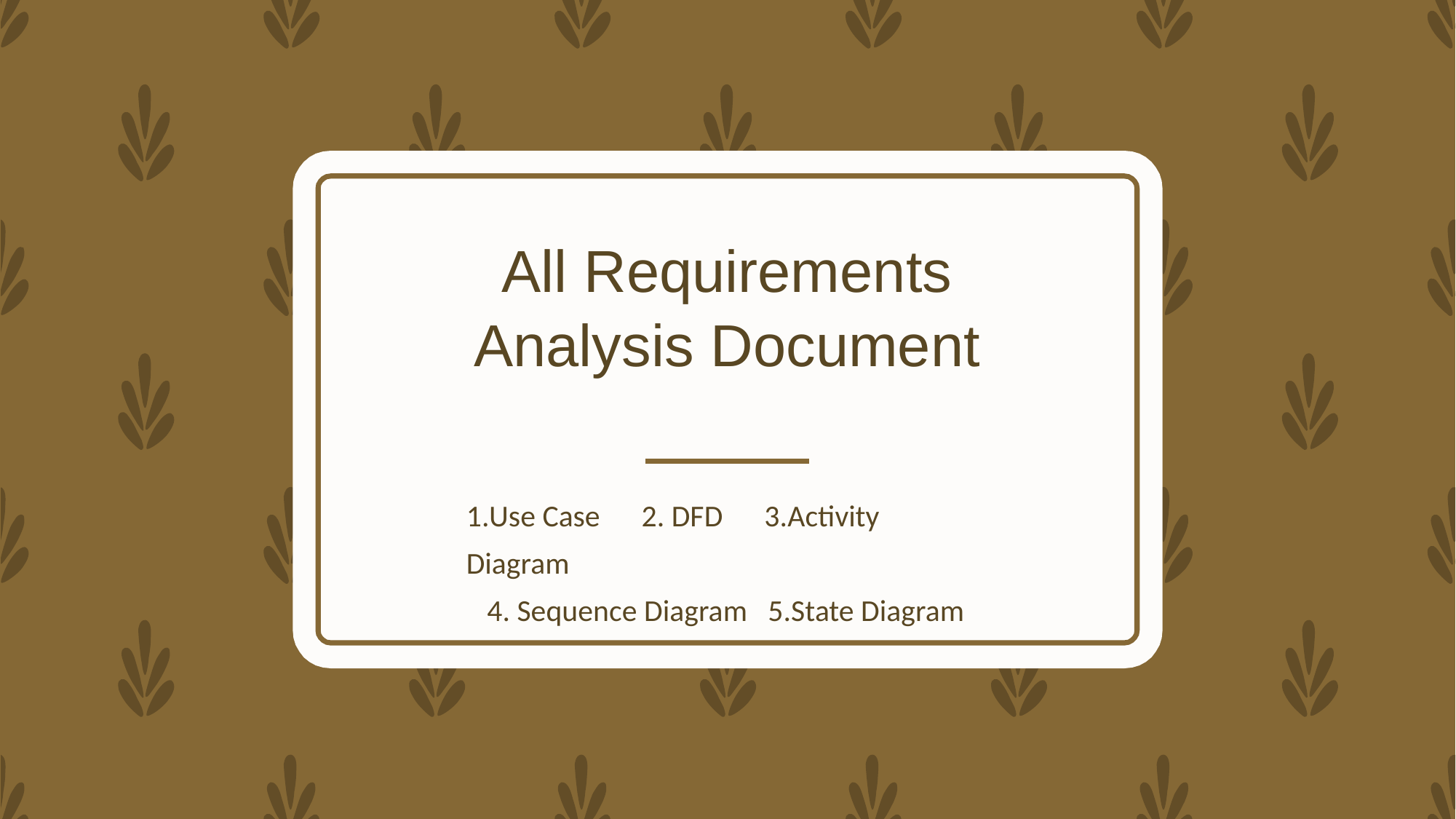

# All Requirements
Analysis Document
1.Use Case      2. DFD      3.Activity Diagram
   4. Sequence Diagram   5.State Diagram